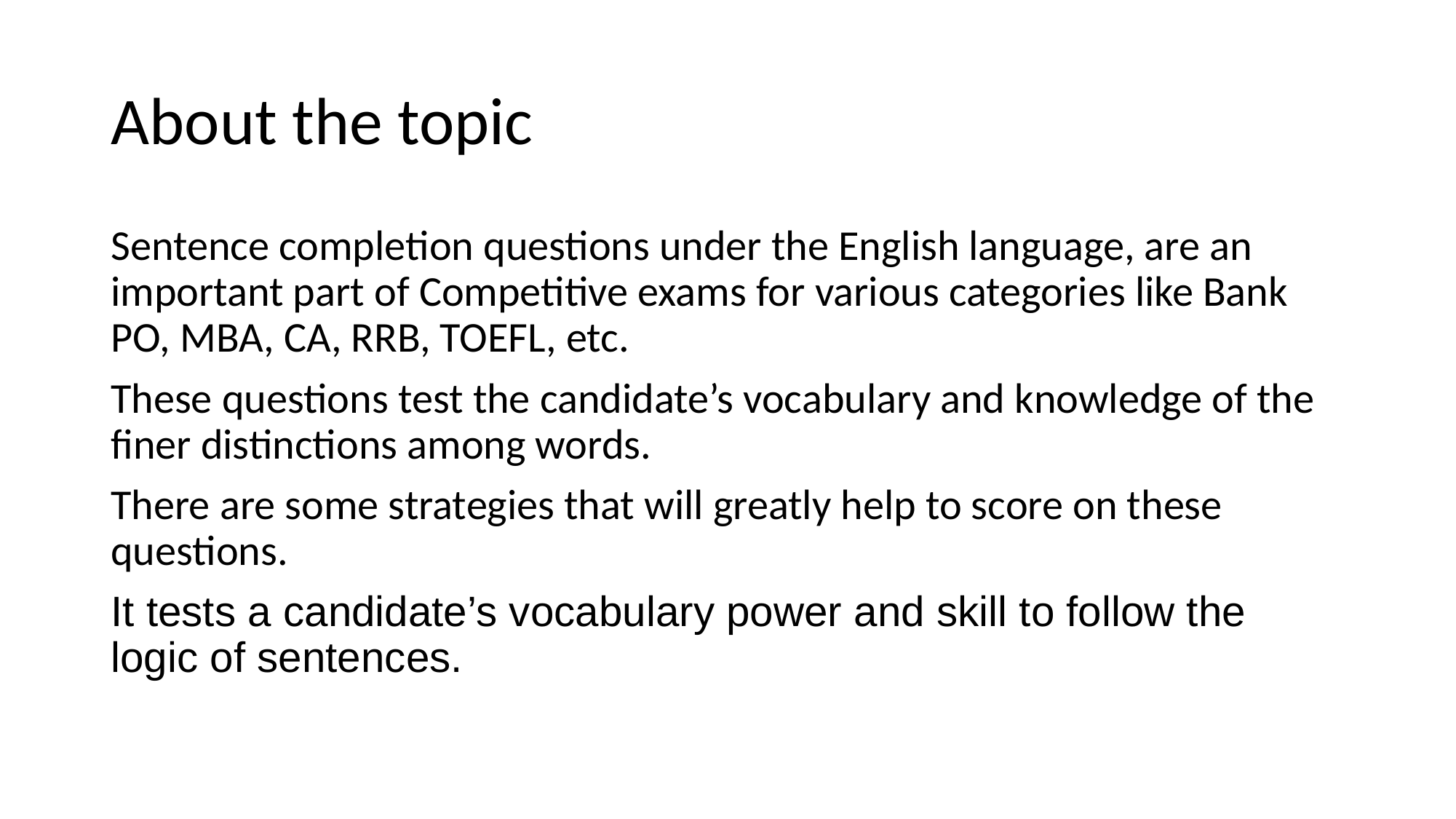

# About the topic
Sentence completion questions under the English language, are an important part of Competitive exams for various categories like Bank PO, MBA, CA, RRB, TOEFL, etc.
These questions test the candidate’s vocabulary and knowledge of the finer distinctions among words.
There are some strategies that will greatly help to score on these questions.
It tests a candidate’s vocabulary power and skill to follow the logic of sentences.